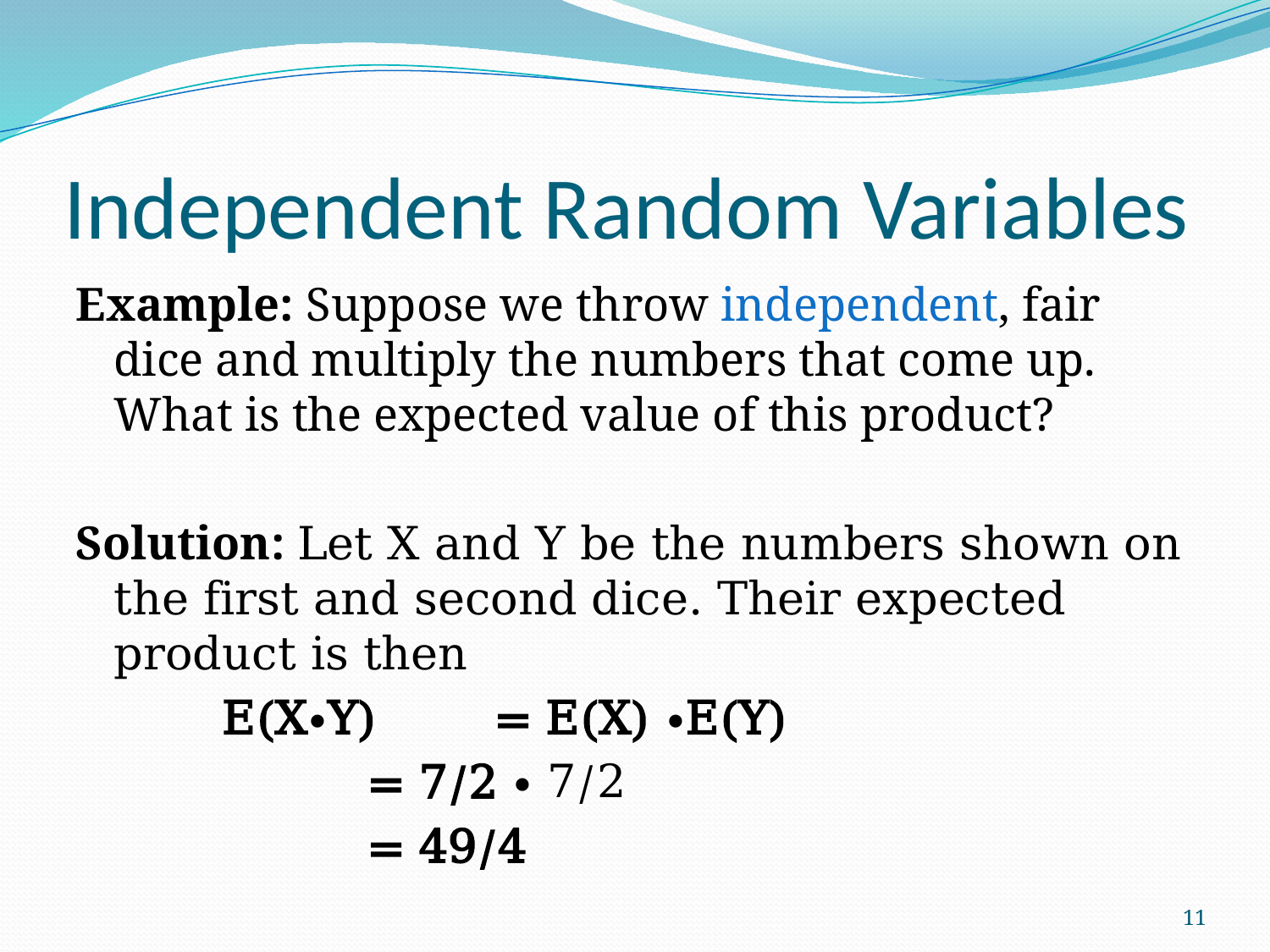

# Independent Random Variables
Example: Suppose we throw independent, fair dice and multiply the numbers that come up. What is the expected value of this product?

Solution: Let X and Y be the numbers shown on the first and second dice. Their expected product is then
          E(X∙Y)	= E(X) ∙E(Y)
			= 7/2 ∙ 7/2
			= 49/4
11